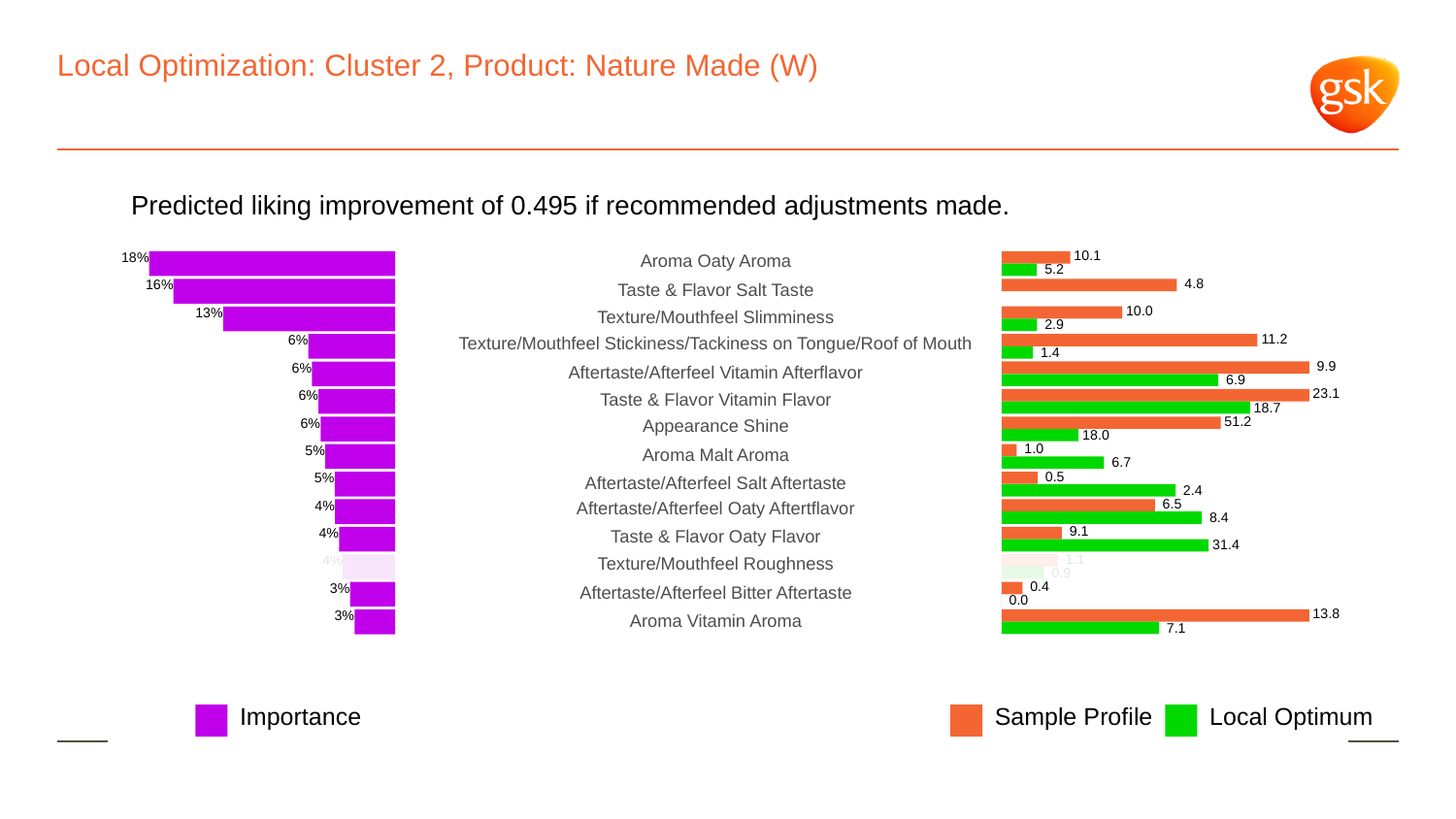

# Local Optimization: Cluster 2, Product: Nature Made (W)

Predicted liking improvement of 0.495 if recommended adjustments made.

 10.1
18%
Aroma Oaty Aroma

  5.2

  4.8
16%
Taste & Flavor Salt Taste

 10.0
13%
Texture/Mouthfeel Slimminess

  2.9

 11.2
6%
Texture/Mouthfeel Stickiness/Tackiness on Tongue/Roof of Mouth

  1.4

  9.9
6%
Aftertaste/Afterfeel Vitamin Afterflavor

  6.9

 23.1
6%
Taste & Flavor Vitamin Flavor

 18.7

 51.2
6%
Appearance Shine

 18.0

  1.0
5%
Aroma Malt Aroma

  6.7

  0.5
5%
Aftertaste/Afterfeel Salt Aftertaste

  2.4

  6.5
4%
Aftertaste/Afterfeel Oaty Aftertflavor

  8.4

  9.1
4%
Taste & Flavor Oaty Flavor

 31.4

  1.1
4%
Texture/Mouthfeel Roughness

  0.9

  0.4
3%
Aftertaste/Afterfeel Bitter Aftertaste

  0.0

 13.8
3%
Aroma Vitamin Aroma

  7.1

Local Optimum
Sample Profile
Importance